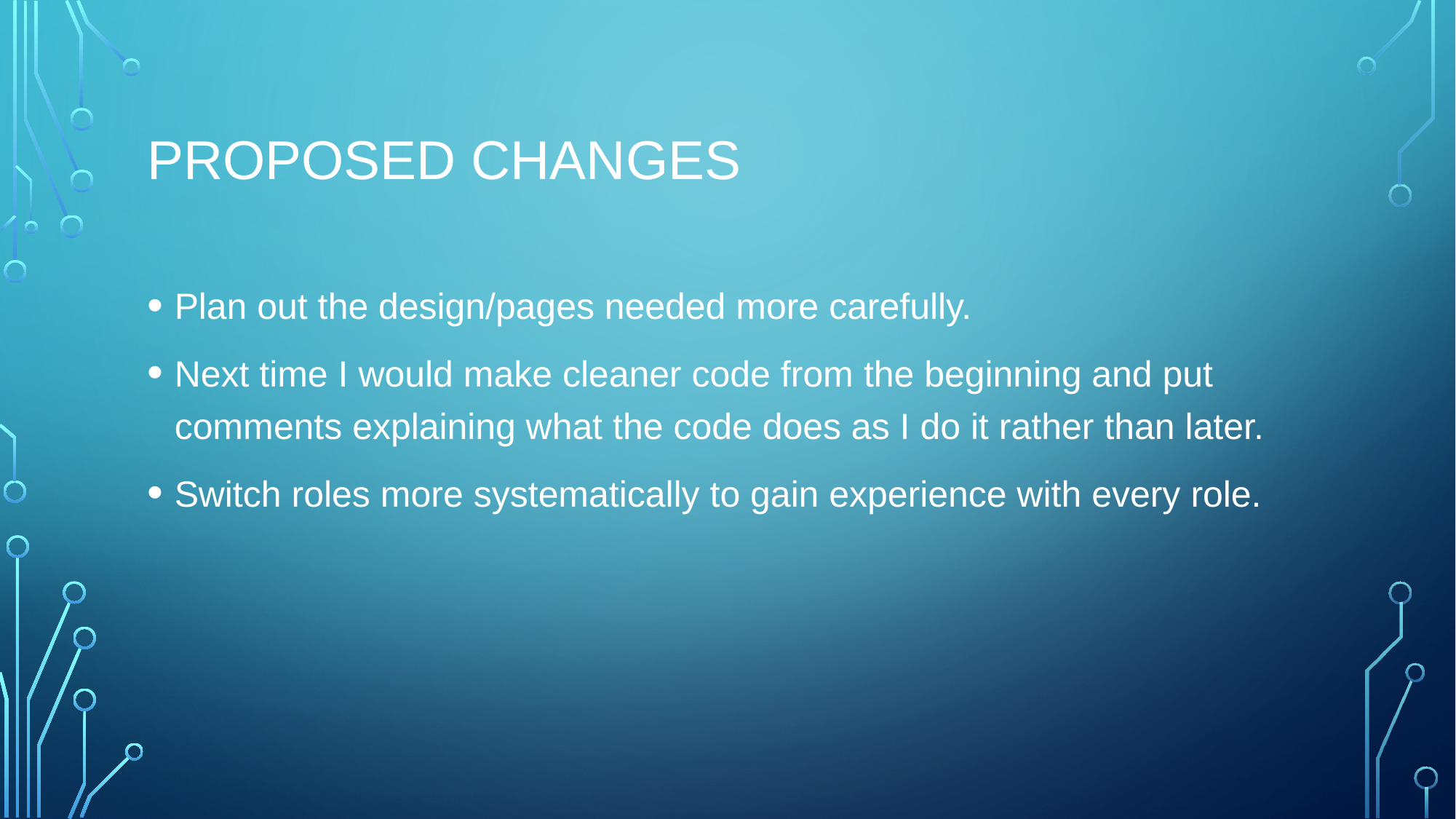

# Proposed Changes
Plan out the design/pages needed more carefully.
Next time I would make cleaner code from the beginning and put comments explaining what the code does as I do it rather than later.
Switch roles more systematically to gain experience with every role.